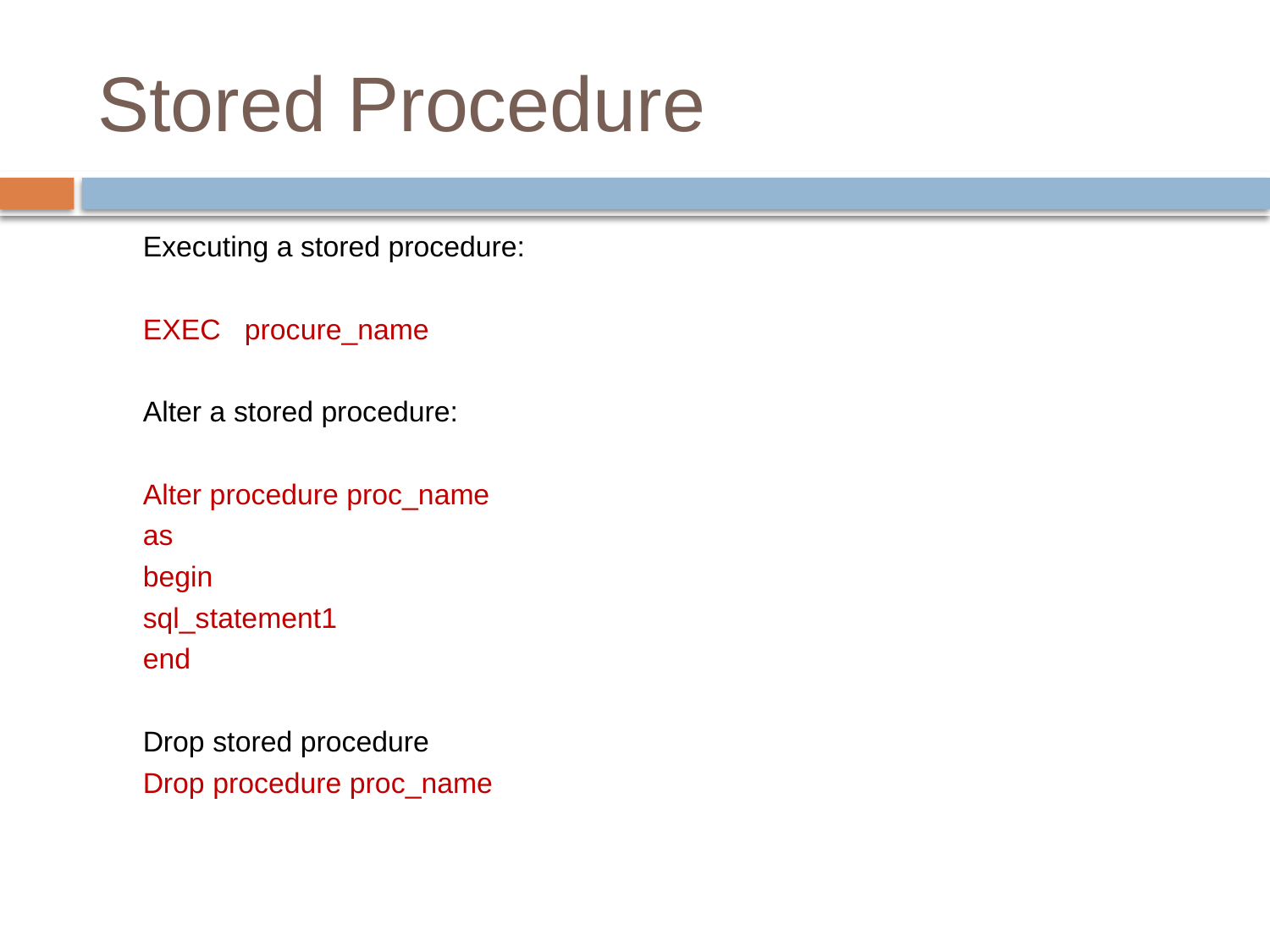

# Stored Procedure
	Executing a stored procedure:

	EXEC   procure_name

	Alter a stored procedure:

	Alter procedure proc_name
	as
	begin
	sql_statement1
	end

	Drop stored procedure
	Drop procedure proc_name